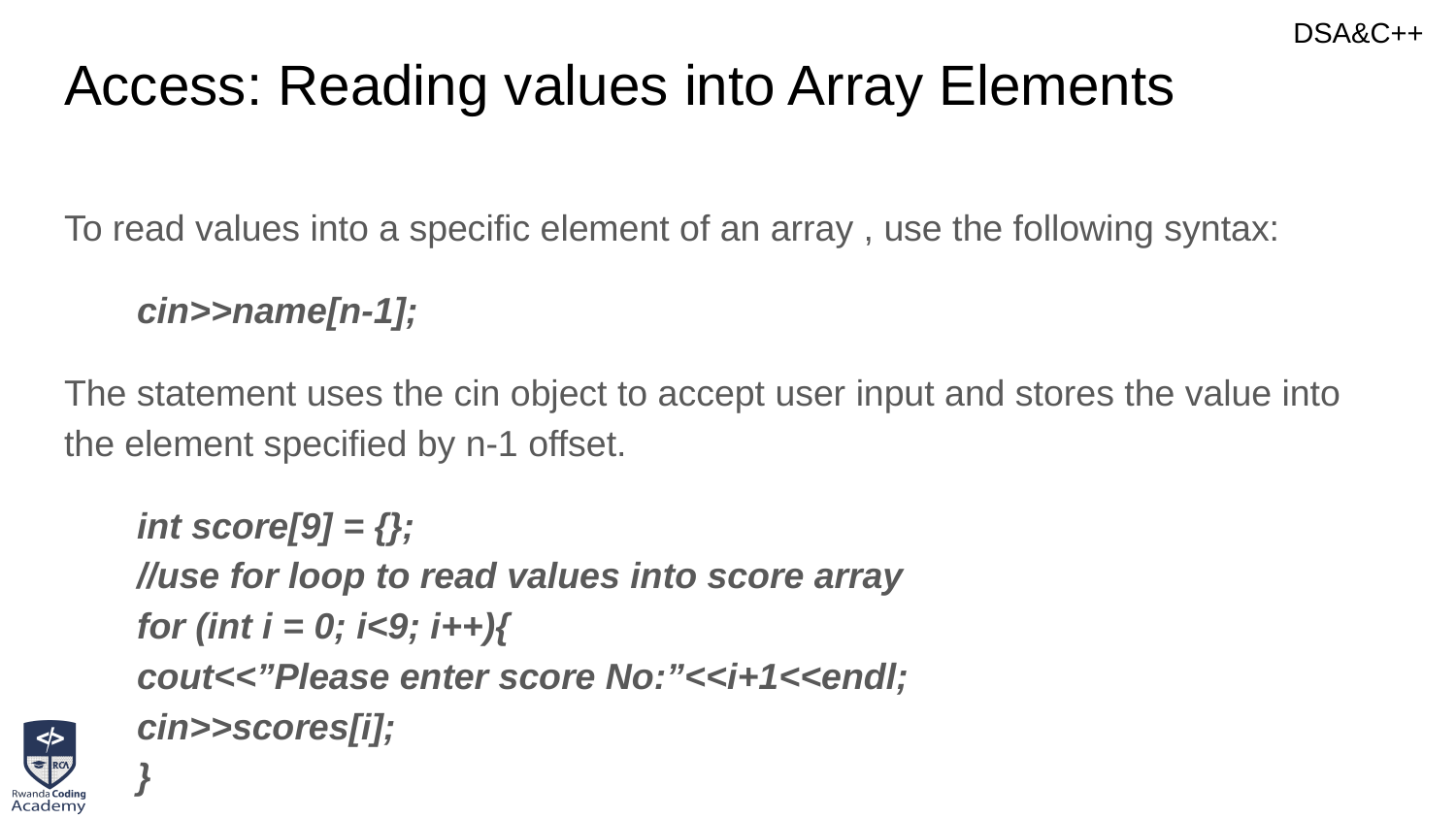

# Access: Reading values into Array Elements
To read values into a specific element of an array , use the following syntax:
cin>>name[n-1];
The statement uses the cin object to accept user input and stores the value into the element specified by n-1 offset.
int score[9] = {};
//use for loop to read values into score array
for (int i = 0; i<9; i++){
cout<<”Please enter score No:”<<i+1<<endl;
cin>>scores[i];
}